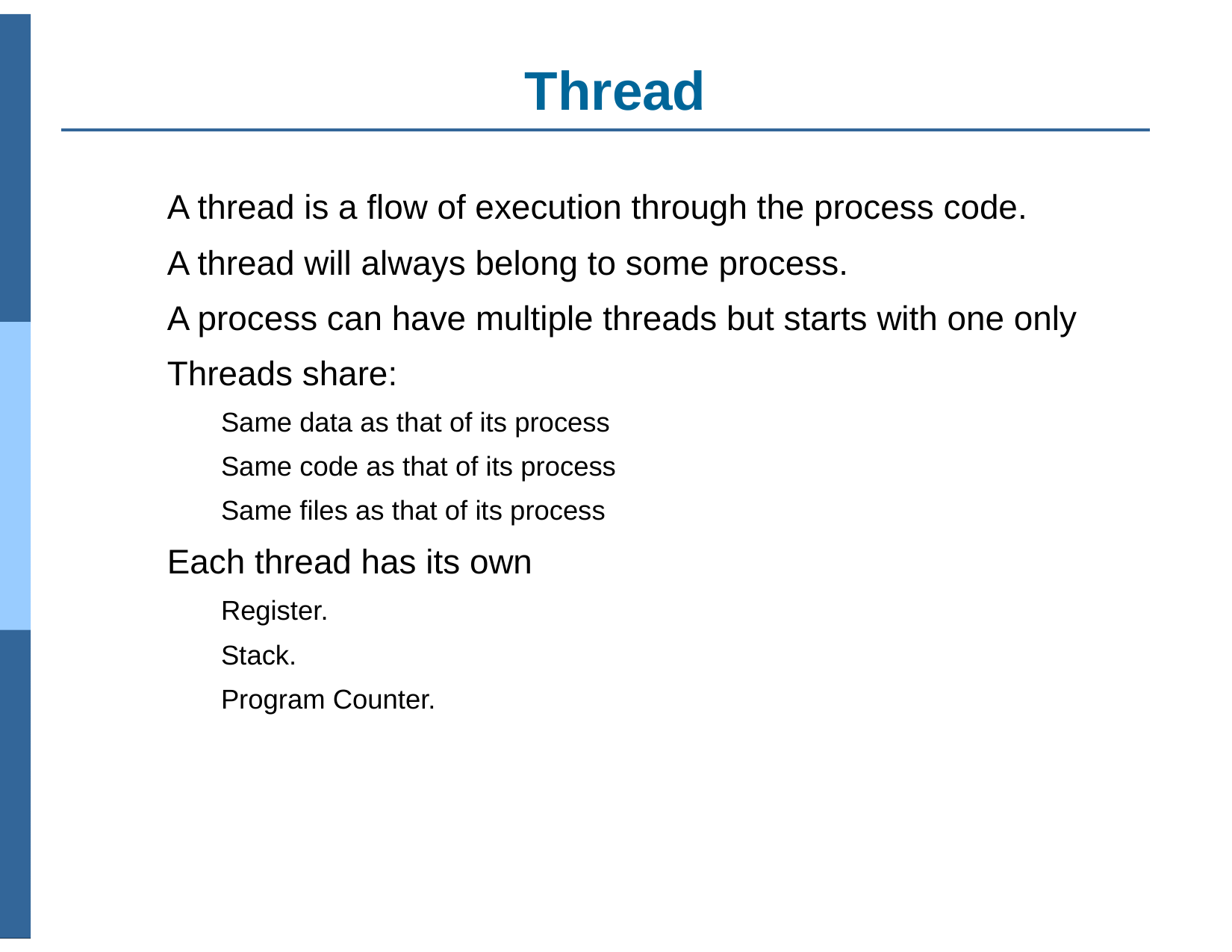

# Thread
A thread is a flow of execution through the process code.
A thread will always belong to some process.
A process can have multiple threads but starts with one only
Threads share:
Same data as that of its process
Same code as that of its process
Same files as that of its process
Each thread has its own
Register.
Stack.
Program Counter.
11